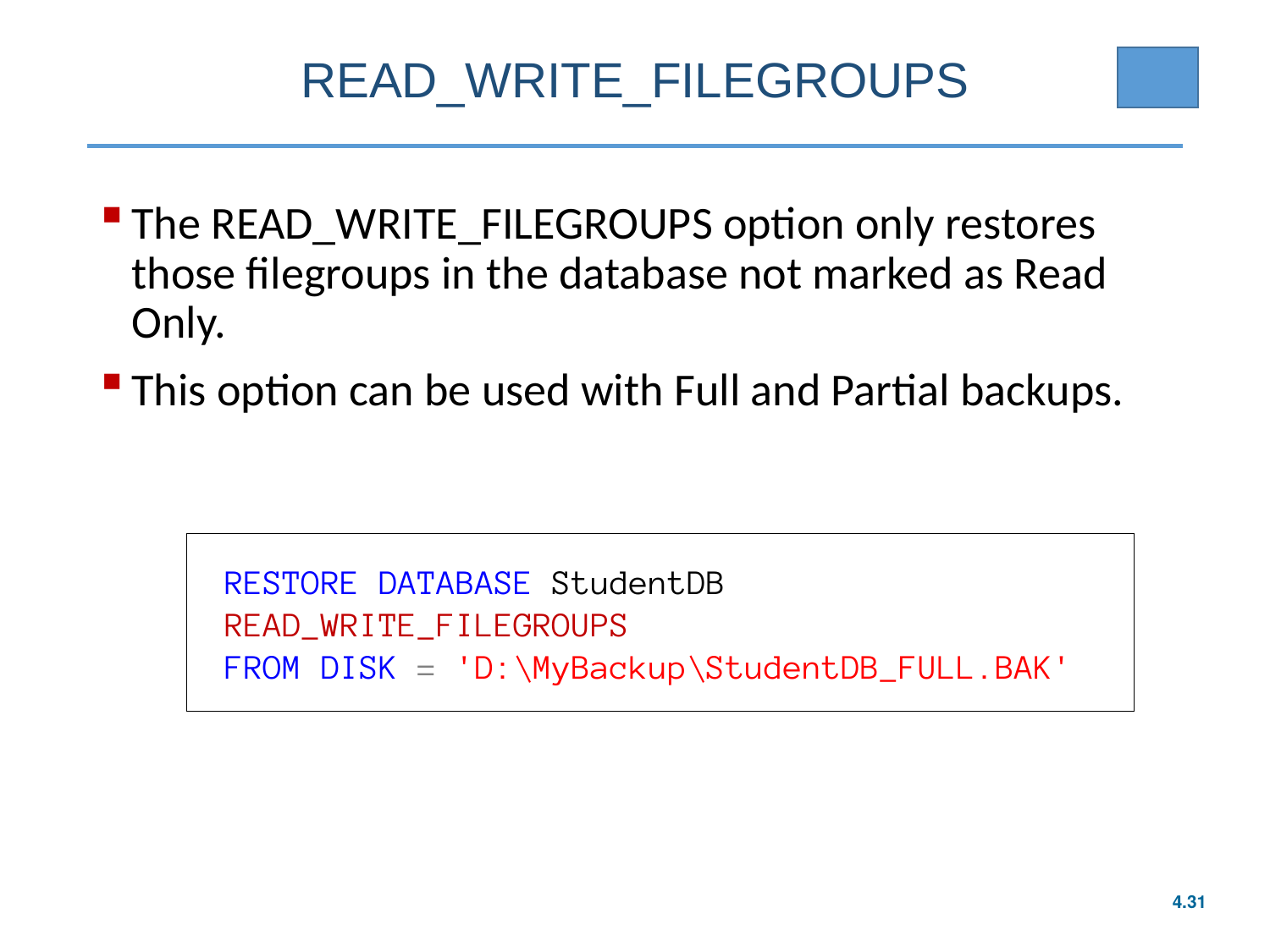

# READ_WRITE_FILEGROUPS

The READ_WRITE_FILEGROUPS option only restores those filegroups in the database not marked as Read Only.
This option can be used with Full and Partial backups.
RESTORE DATABASE StudentDB
READ_WRITE_FILEGROUPS
FROM DISK = 'D:\MyBackup\StudentDB_FULL.BAK'